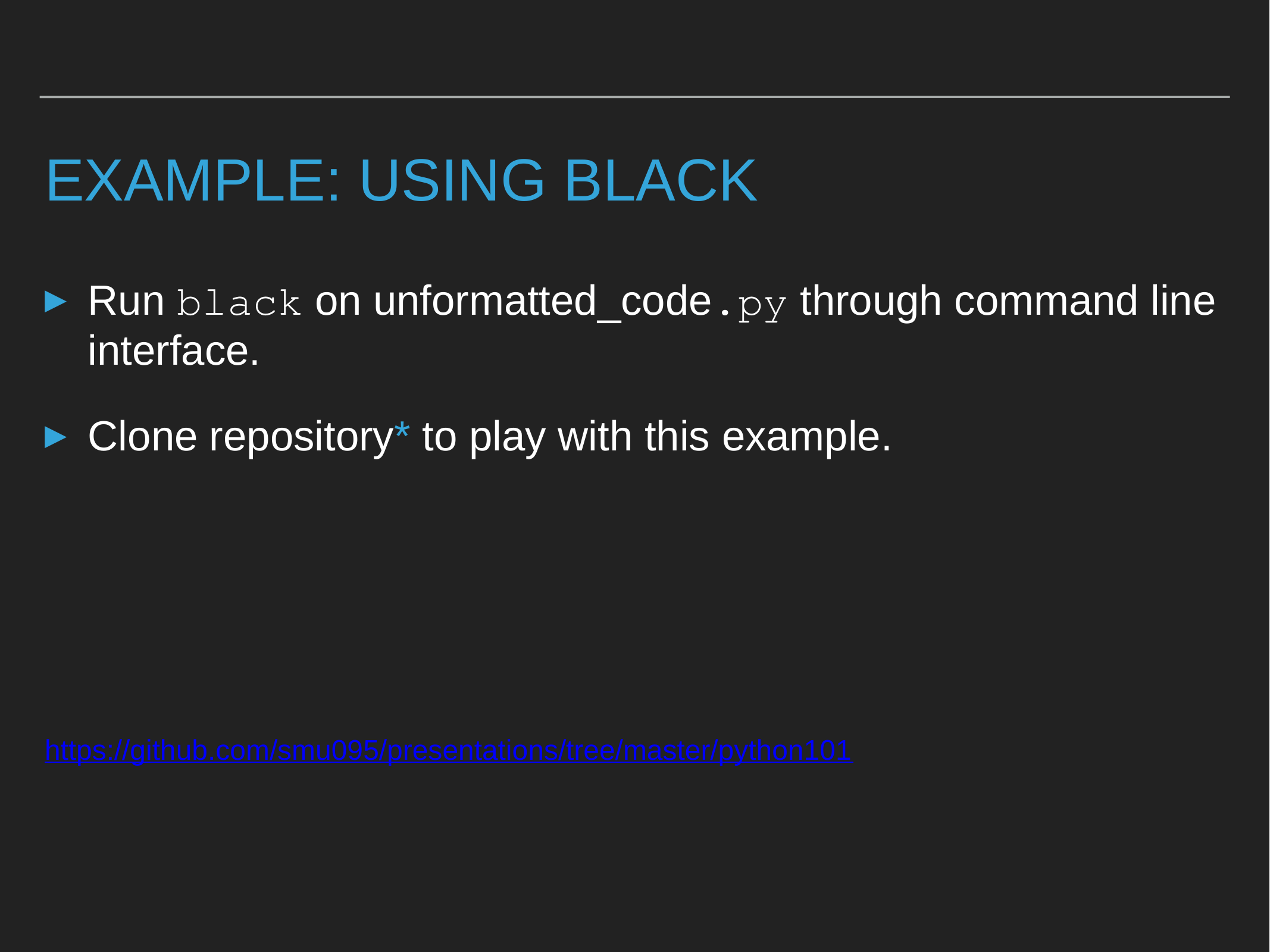

16
# example: Using black
Run black on unformatted_code.py through command line interface.
Clone repository* to play with this example.

https://github.com/smu095/presentations/tree/master/python101